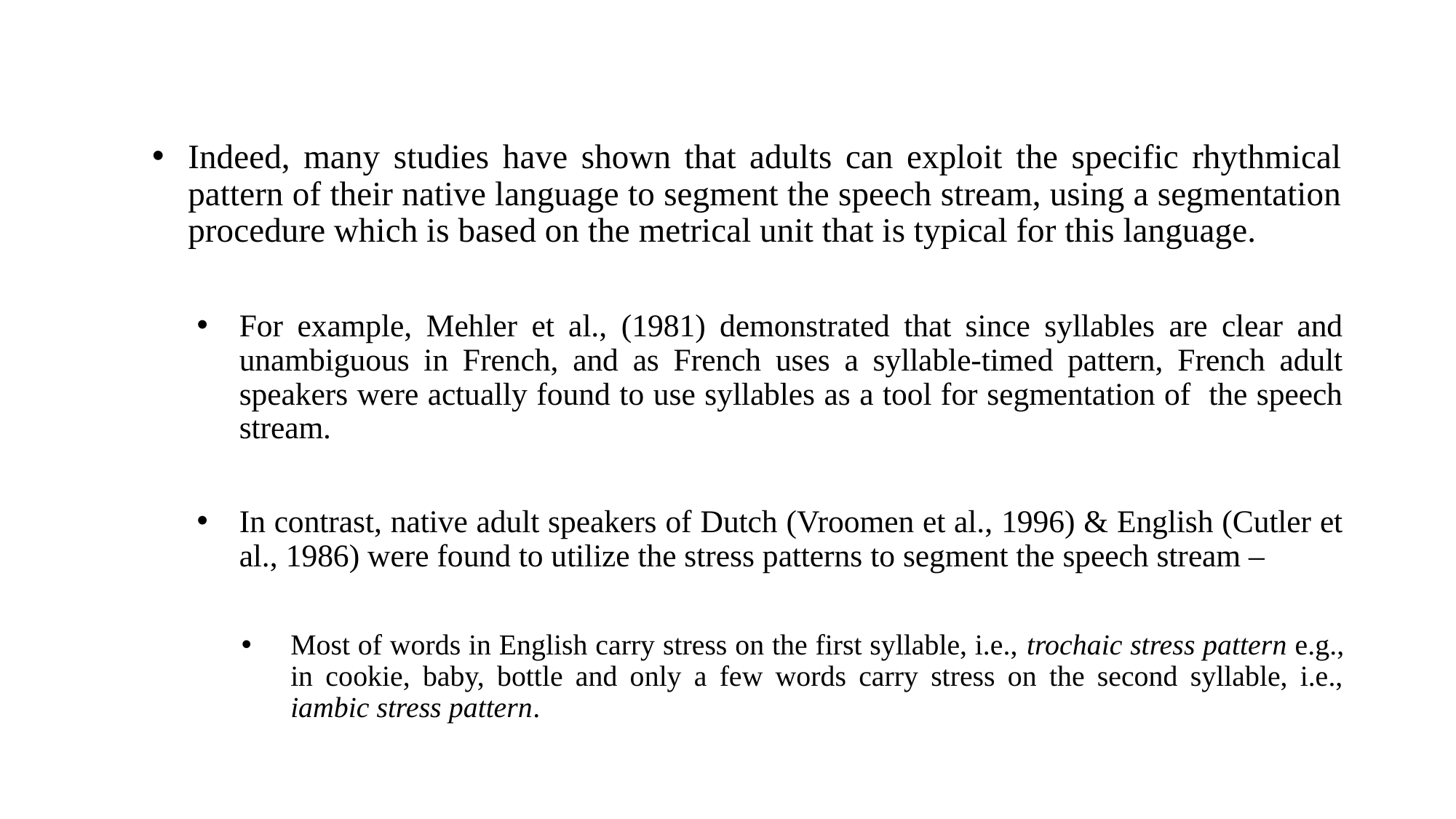

Indeed, many studies have shown that adults can exploit the specific rhythmical pattern of their native language to segment the speech stream, using a segmentation procedure which is based on the metrical unit that is typical for this language.

For example, Mehler et al., (1981) demonstrated that since syllables are clear and unambiguous in French, and as French uses a syllable-timed pattern, French adult speakers were actually found to use syllables as a tool for segmentation of  the speech stream.

In contrast, native adult speakers of Dutch (Vroomen et al., 1996) & English (Cutler et al., 1986) were found to utilize the stress patterns to segment the speech stream –

Most of words in English carry stress on the first syllable, i.e., trochaic stress pattern e.g., in cookie, baby, bottle and only a few words carry stress on the second syllable, i.e., iambic stress pattern.